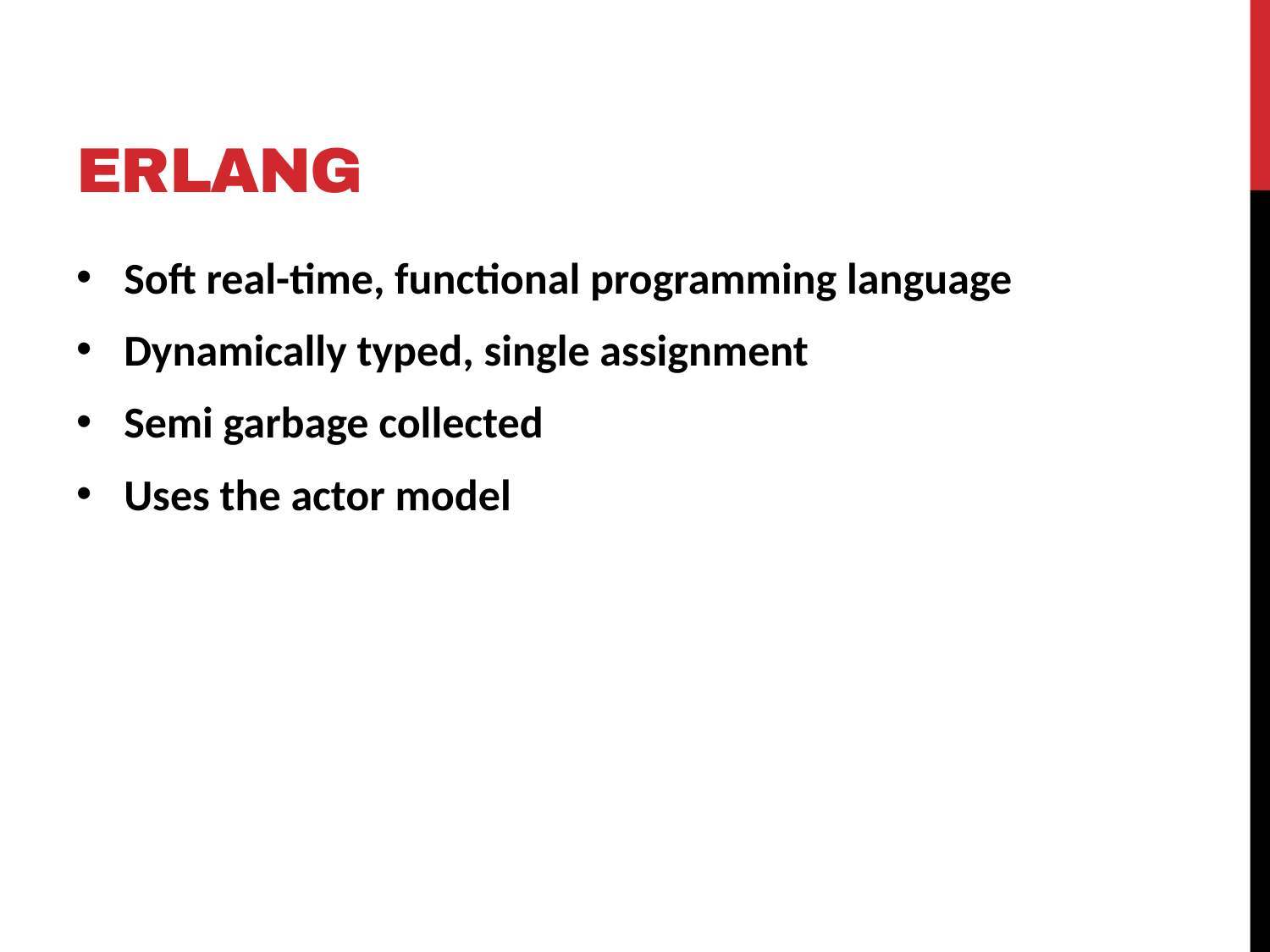

# Erlang
Soft real-time, functional programming language
Dynamically typed, single assignment
Semi garbage collected
Uses the actor model